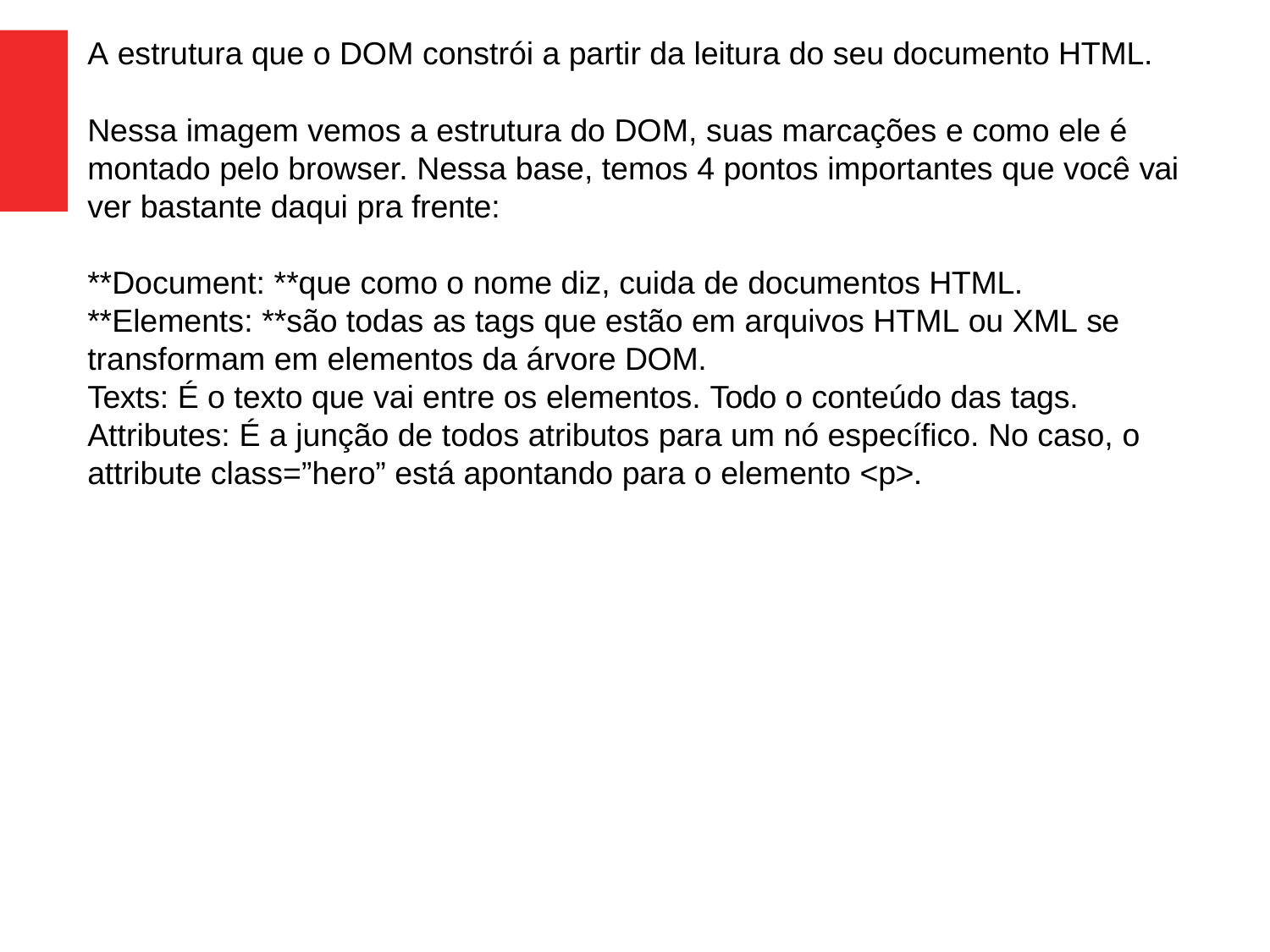

A estrutura que o DOM constrói a partir da leitura do seu documento HTML.

Nessa imagem vemos a estrutura do DOM, suas marcações e como ele é montado pelo browser. Nessa base, temos 4 pontos importantes que você vai ver bastante daqui pra frente:

**Document: **que como o nome diz, cuida de documentos HTML.
**Elements: **são todas as tags que estão em arquivos HTML ou XML se transformam em elementos da árvore DOM.
Texts: É o texto que vai entre os elementos. Todo o conteúdo das tags. Attributes: É a junção de todos atributos para um nó específico. No caso, o attribute class=”hero” está apontando para o elemento <p>.